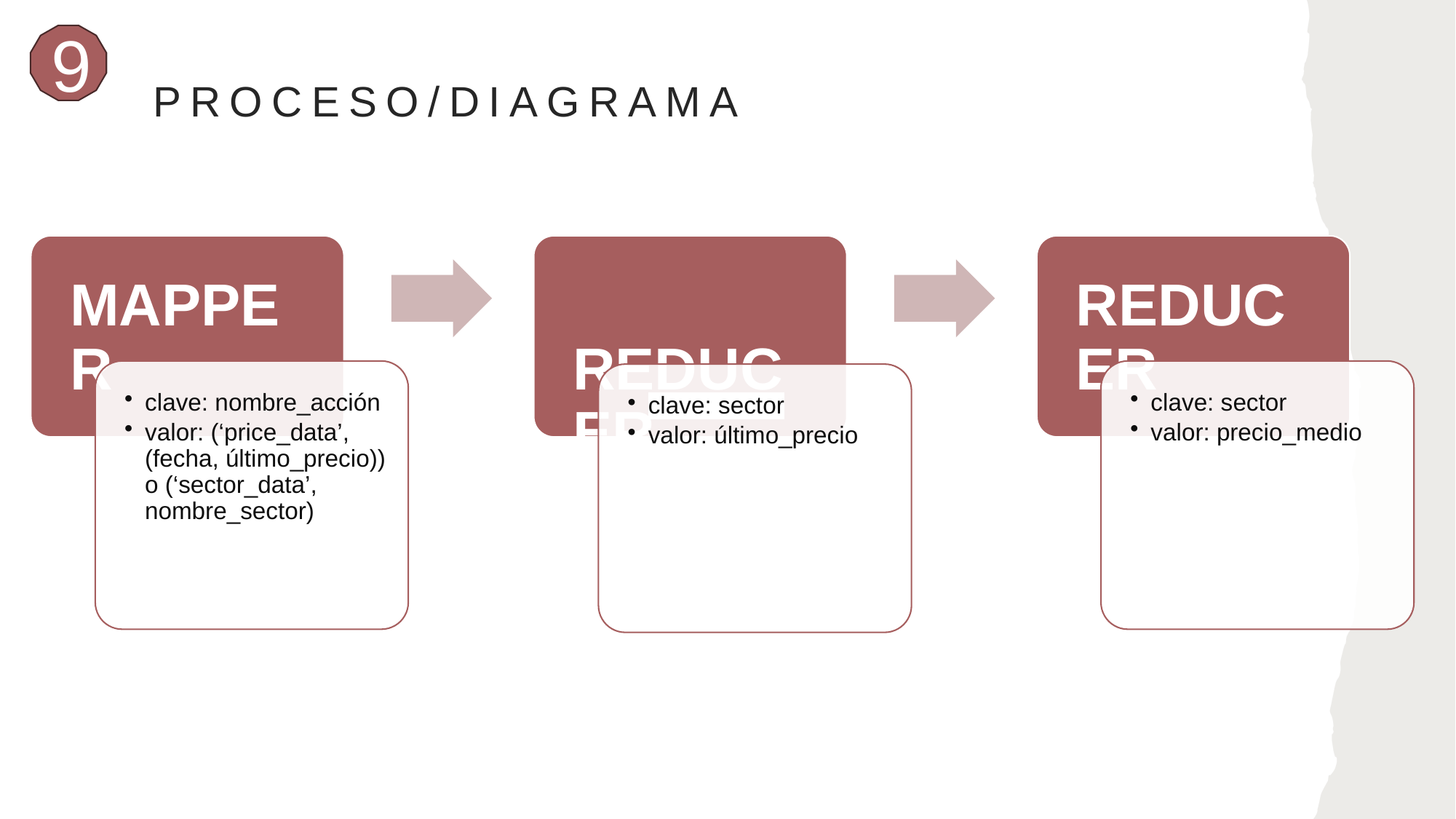

# PROCESO/DIAGRAMA
9
MAPPER
clave: nombre_acción
valor: (‘price_data’, (fecha, último_precio)) o (‘sector_data’, nombre_sector)

 REDUCER
clave: sector
valor: último_precio

REDUCER
clave: sector
valor: precio_medio